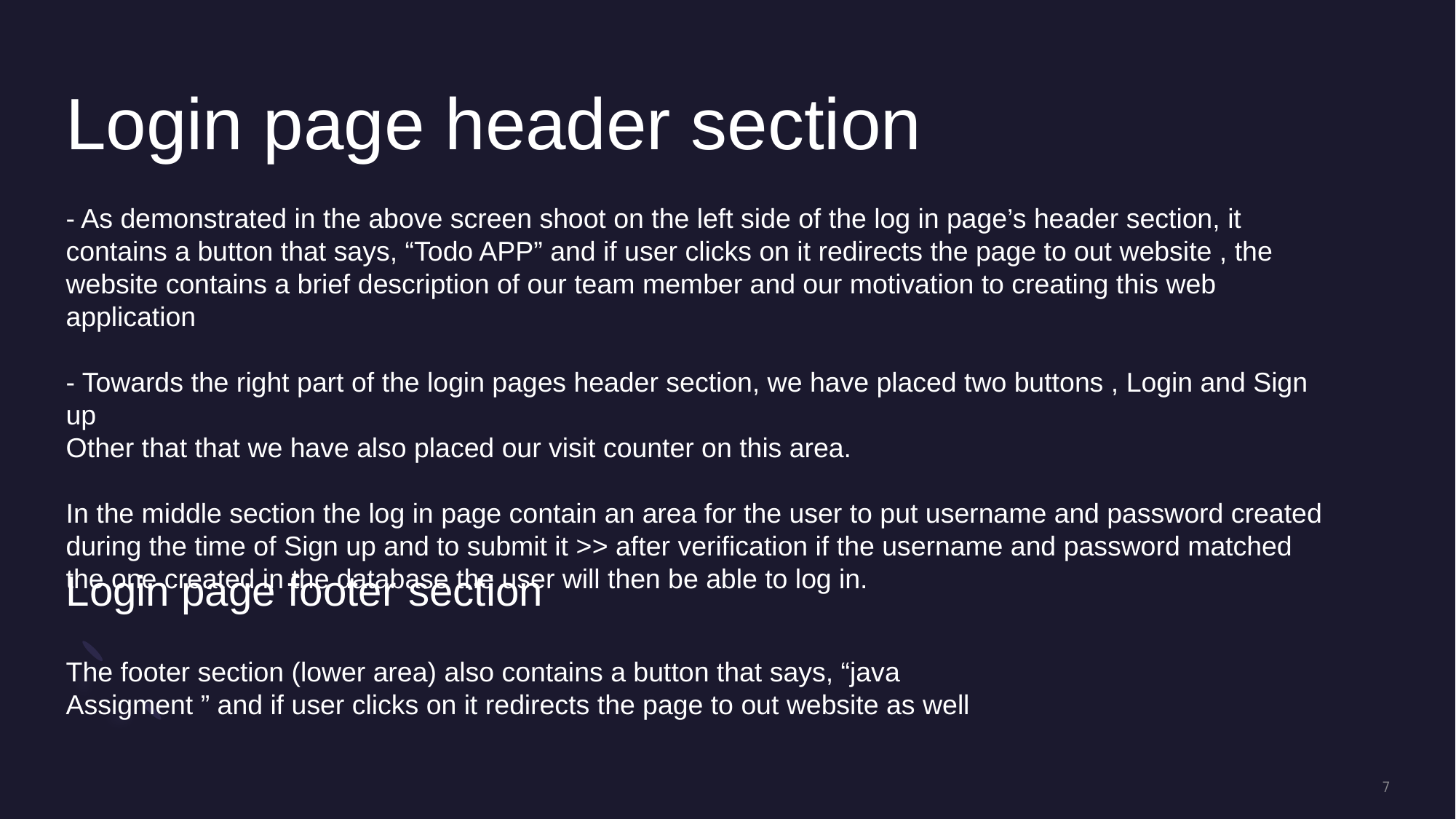

# Login page header section
- As demonstrated in the above screen shoot on the left side of the log in page’s header section, it  contains a button that says, “Todo APP” and if user clicks on it redirects the page to out website , the website contains a brief description of our team member and our motivation to creating this web application

- Towards the right part of the login pages header section, we have placed two buttons , Login and Sign up
Other that that we have also placed our visit counter on this area.

In the middle section the log in page contain an area for the user to put username and password created during the time of Sign up and to submit it >> after verification if the username and password matched the one created in the database the user will then be able to log in.

Login page footer section
The footer section (lower area) also contains a button that says, “java Assigment ” and if user clicks on it redirects the page to out website as well

7